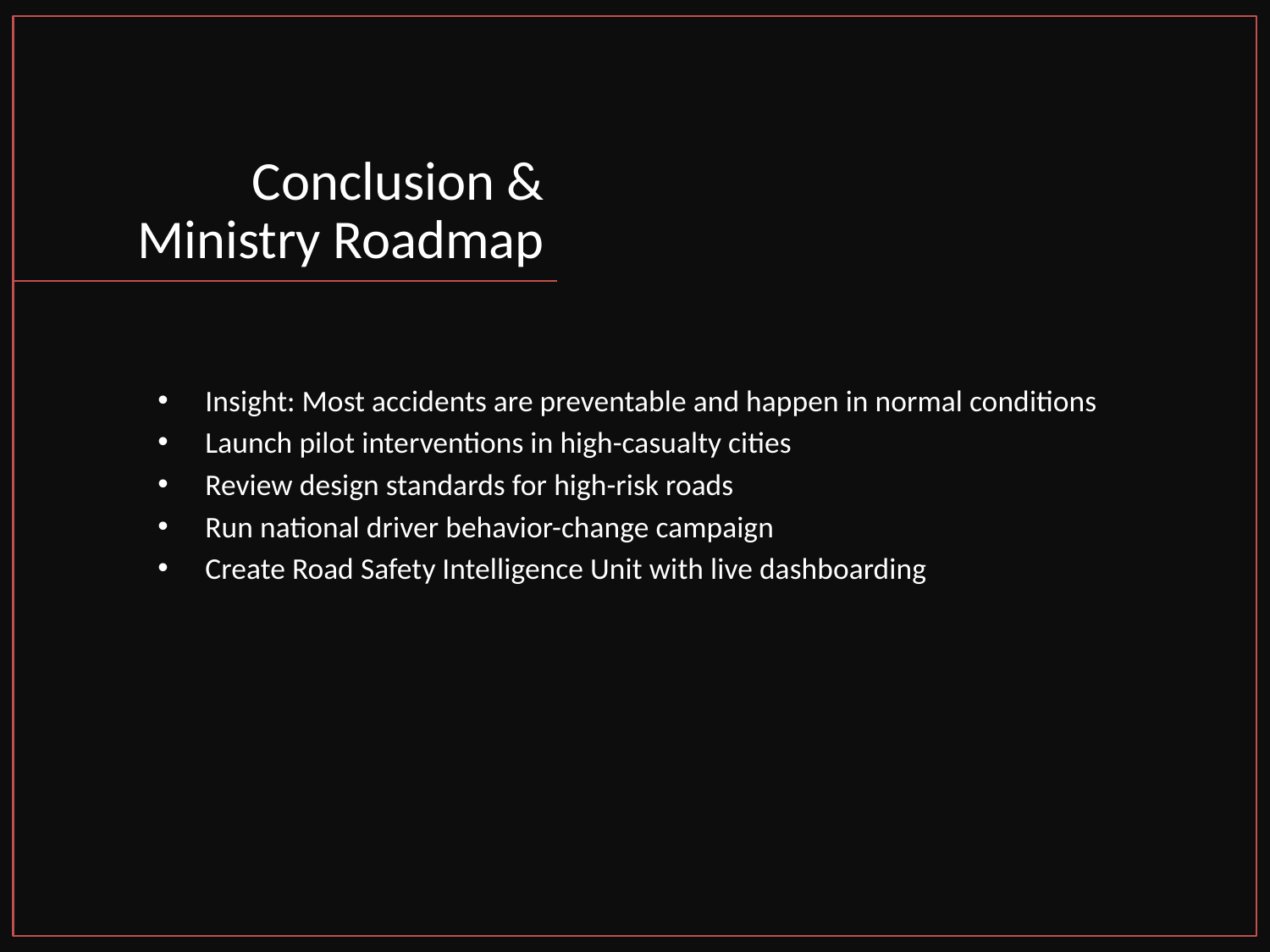

# Conclusion & Ministry Roadmap

Insight: Most accidents are preventable and happen in normal conditions
Launch pilot interventions in high-casualty cities
Review design standards for high-risk roads
Run national driver behavior-change campaign
Create Road Safety Intelligence Unit with live dashboarding